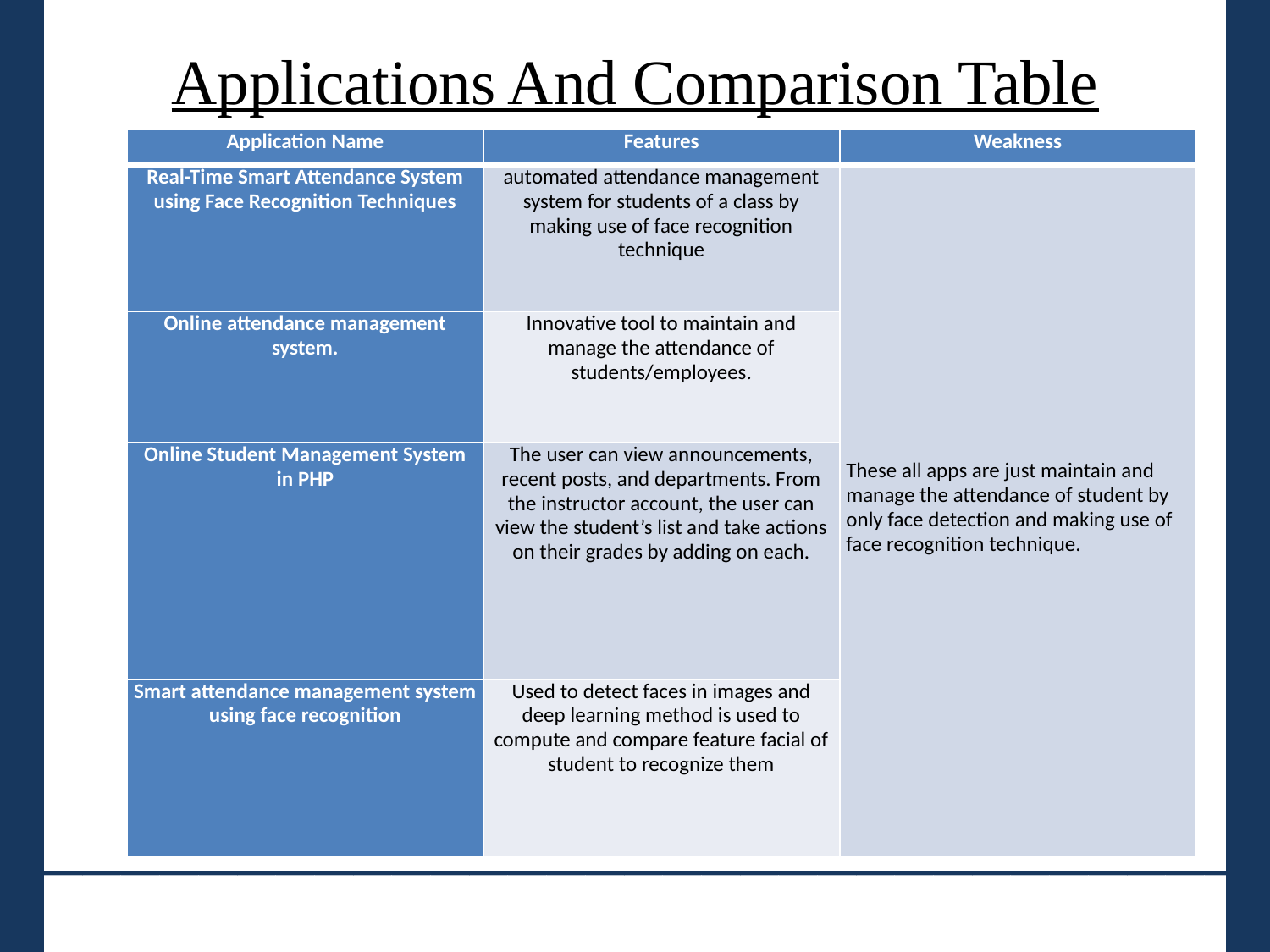

# Applications And Comparison Table
| Application Name | Features | Weakness |
| --- | --- | --- |
| Real-Time Smart Attendance System using Face Recognition Techniques | automated attendance management system for students of a class by making use of face recognition technique | These all apps are just maintain and manage the attendance of student by only face detection and making use of face recognition technique. |
| Online attendance management system. | Innovative tool to maintain and manage the attendance of students/employees. |  |
| Online Student Management System in PHP | The user can view announcements, recent posts, and departments. From the instructor account, the user can view the student’s list and take actions on their grades by adding on each. |  |
| Smart attendance management system using face recognition | Used to detect faces in images and deep learning method is used to compute and compare feature facial of student to recognize them |  |

_______________________________